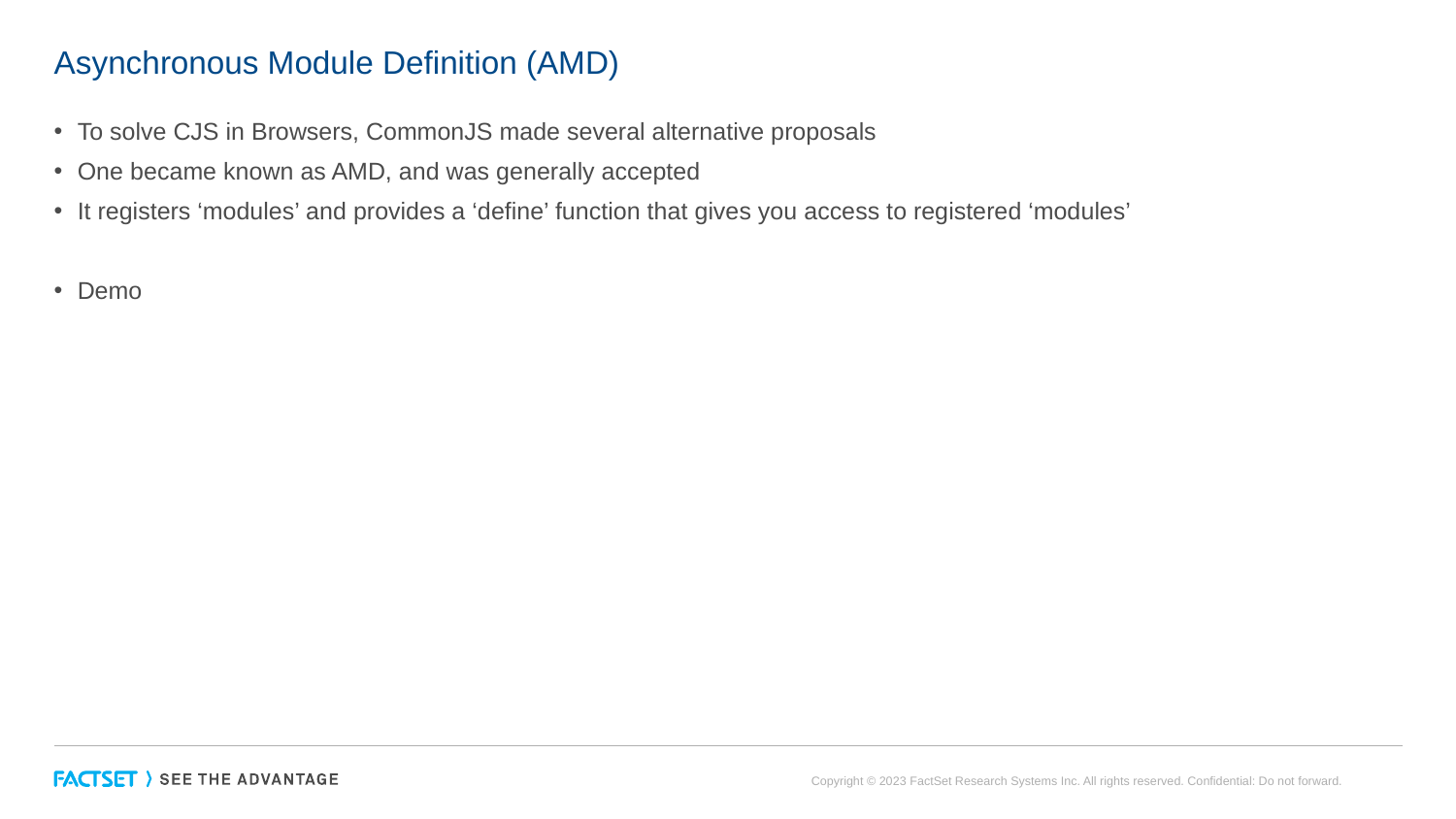

# Asynchronous Module Definition (AMD)
To solve CJS in Browsers, CommonJS made several alternative proposals
One became known as AMD, and was generally accepted
It registers ‘modules’ and provides a ‘define’ function that gives you access to registered ‘modules’

Demo
Copyright © 2023 FactSet Research Systems Inc. All rights reserved. Confidential: Do not forward.